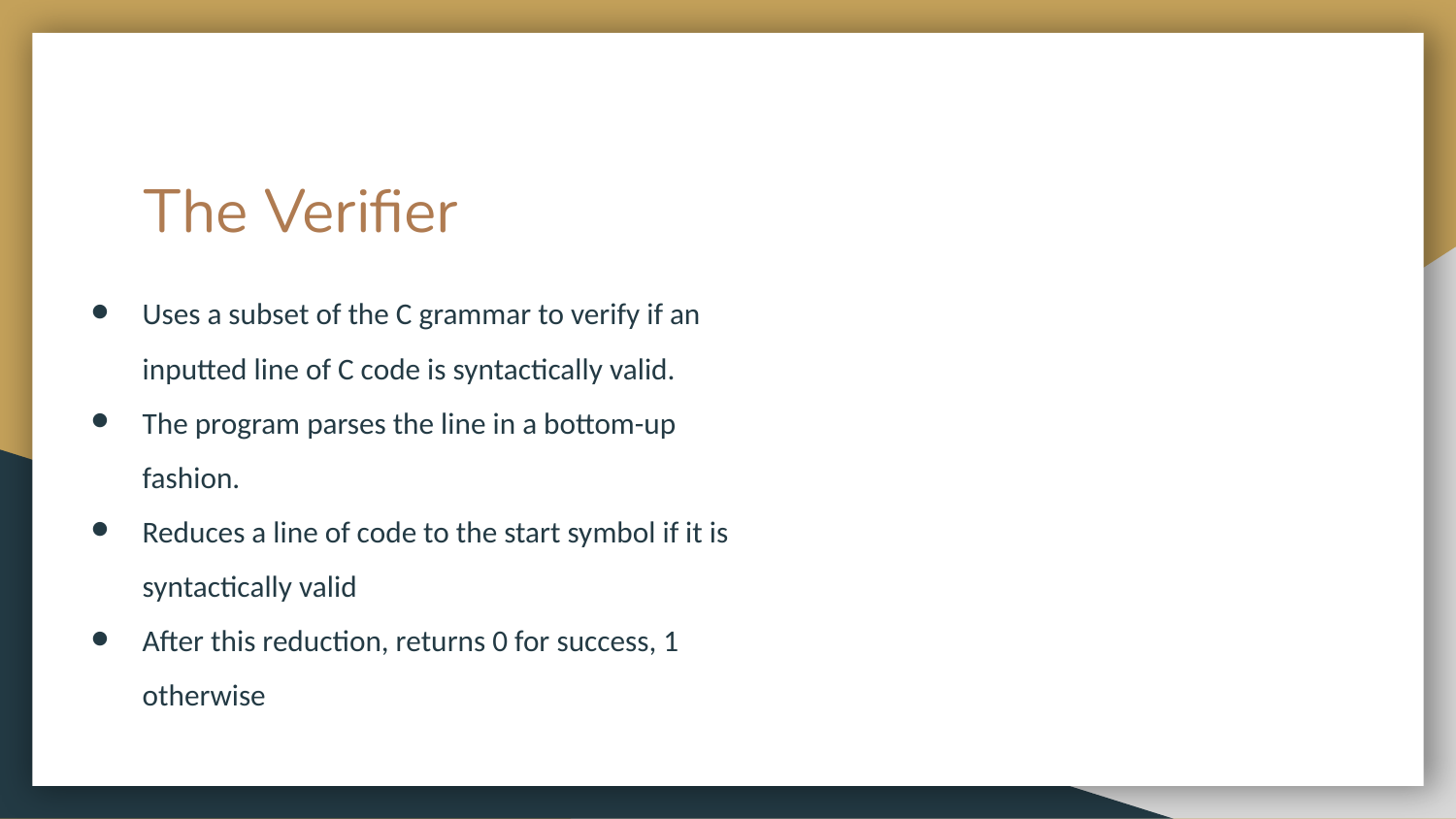

# The Verifier
Uses a subset of the C grammar to verify if an inputted line of C code is syntactically valid.
The program parses the line in a bottom-up fashion.
Reduces a line of code to the start symbol if it is syntactically valid
After this reduction, returns 0 for success, 1 otherwise